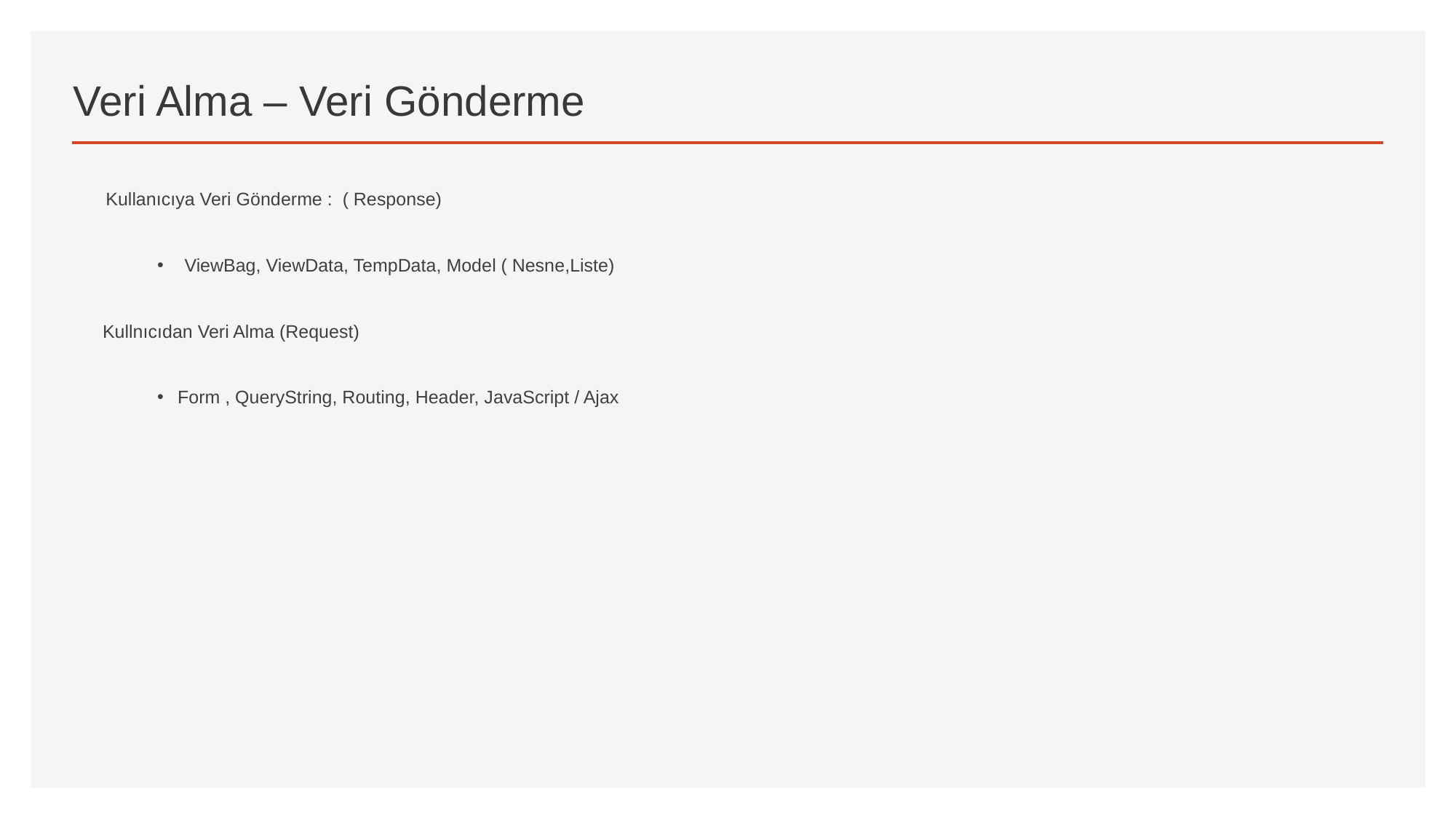

# Veri Alma – Veri Gönderme
      Kullanıcıya Veri Gönderme :  ( Response)
ViewBag, ViewData, TempData, Model ( Nesne,Liste)
Kullnıcıdan Veri Alma (Request)
Form , QueryString, Routing, Header, JavaScript / Ajax